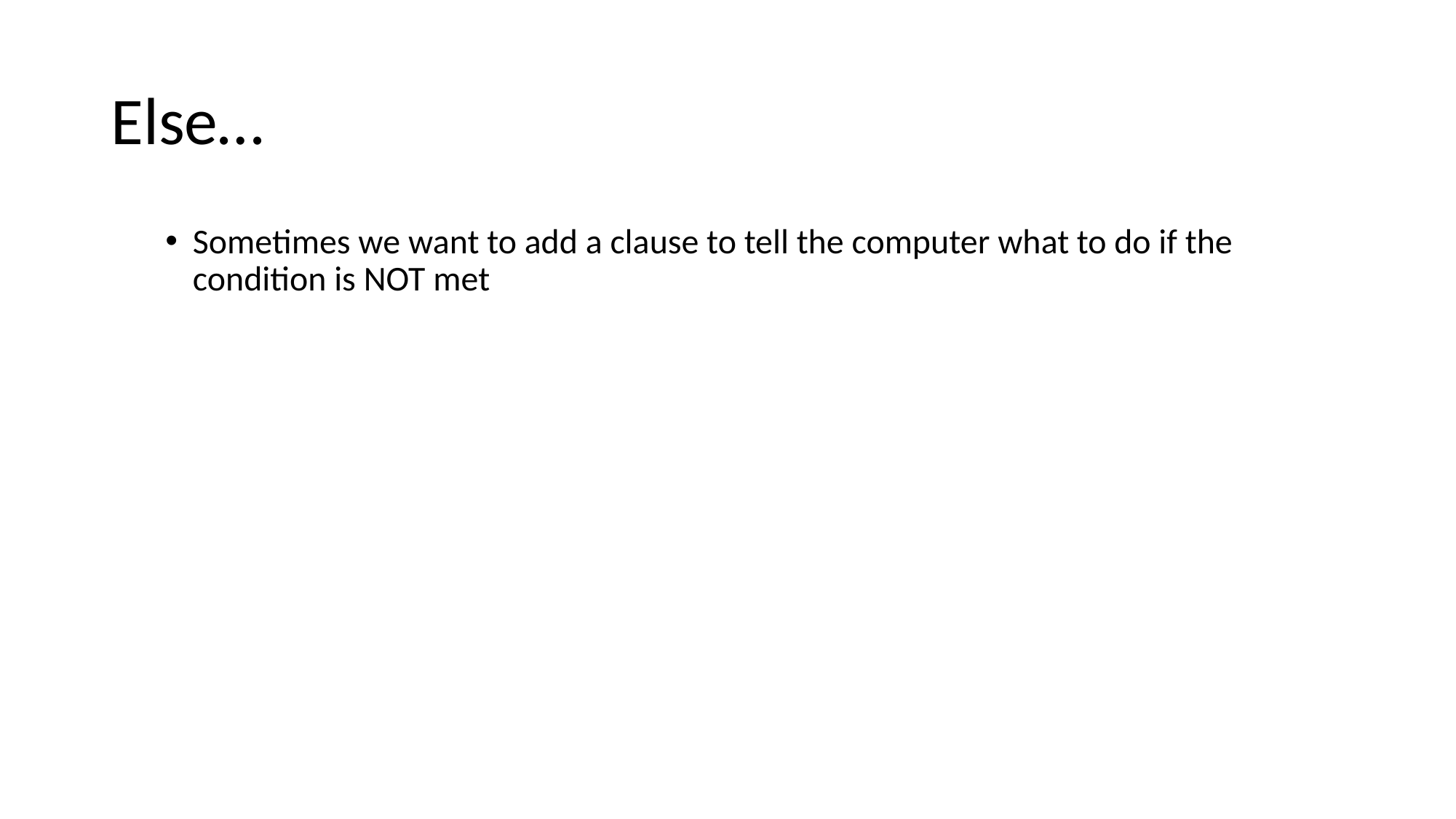

# Else…
Sometimes we want to add a clause to tell the computer what to do if the condition is NOT met